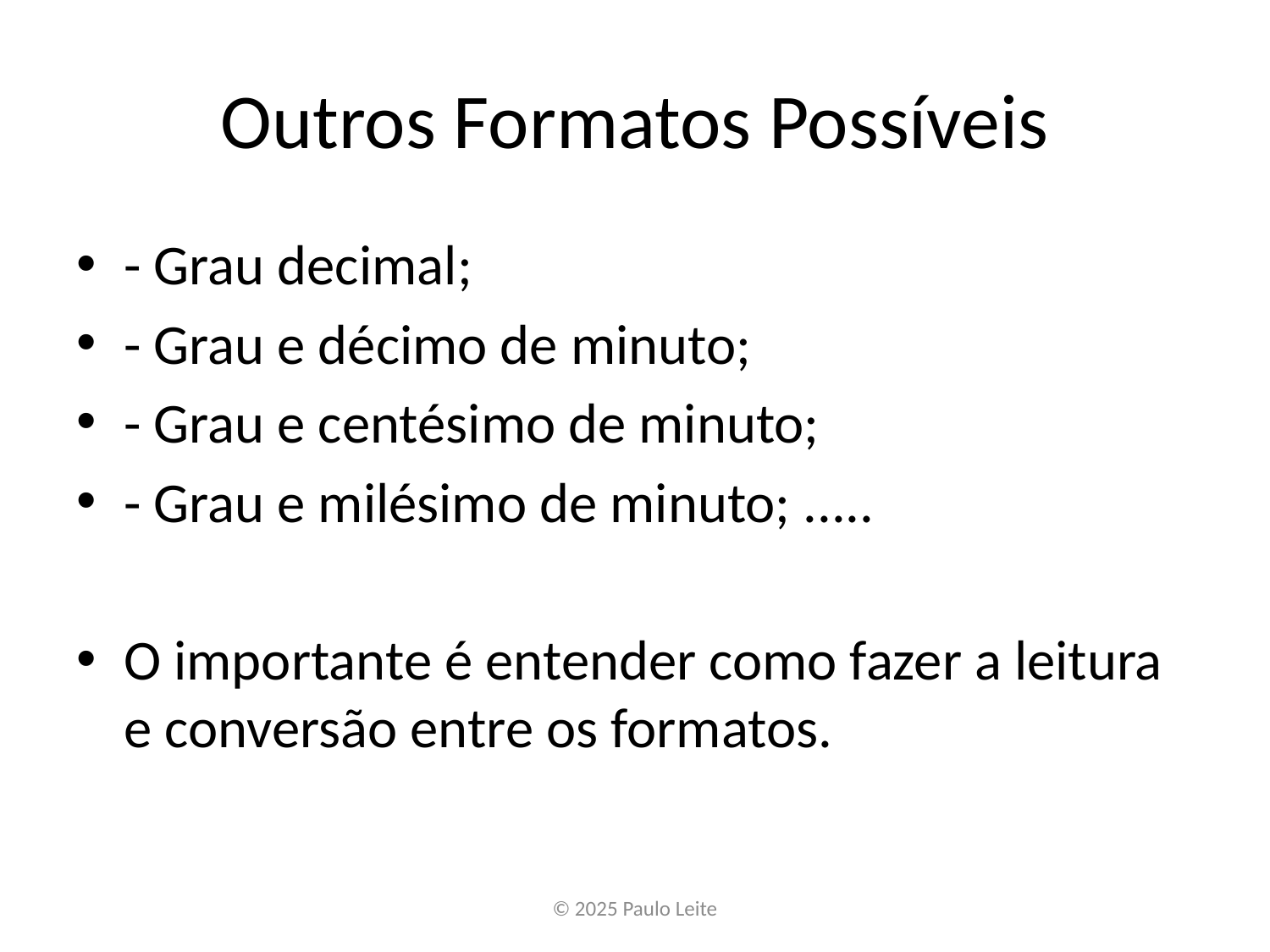

# Outros Formatos Possíveis
- Grau decimal;
- Grau e décimo de minuto;
- Grau e centésimo de minuto;
- Grau e milésimo de minuto; .....

O importante é entender como fazer a leitura e conversão entre os formatos.
© 2025 Paulo Leite